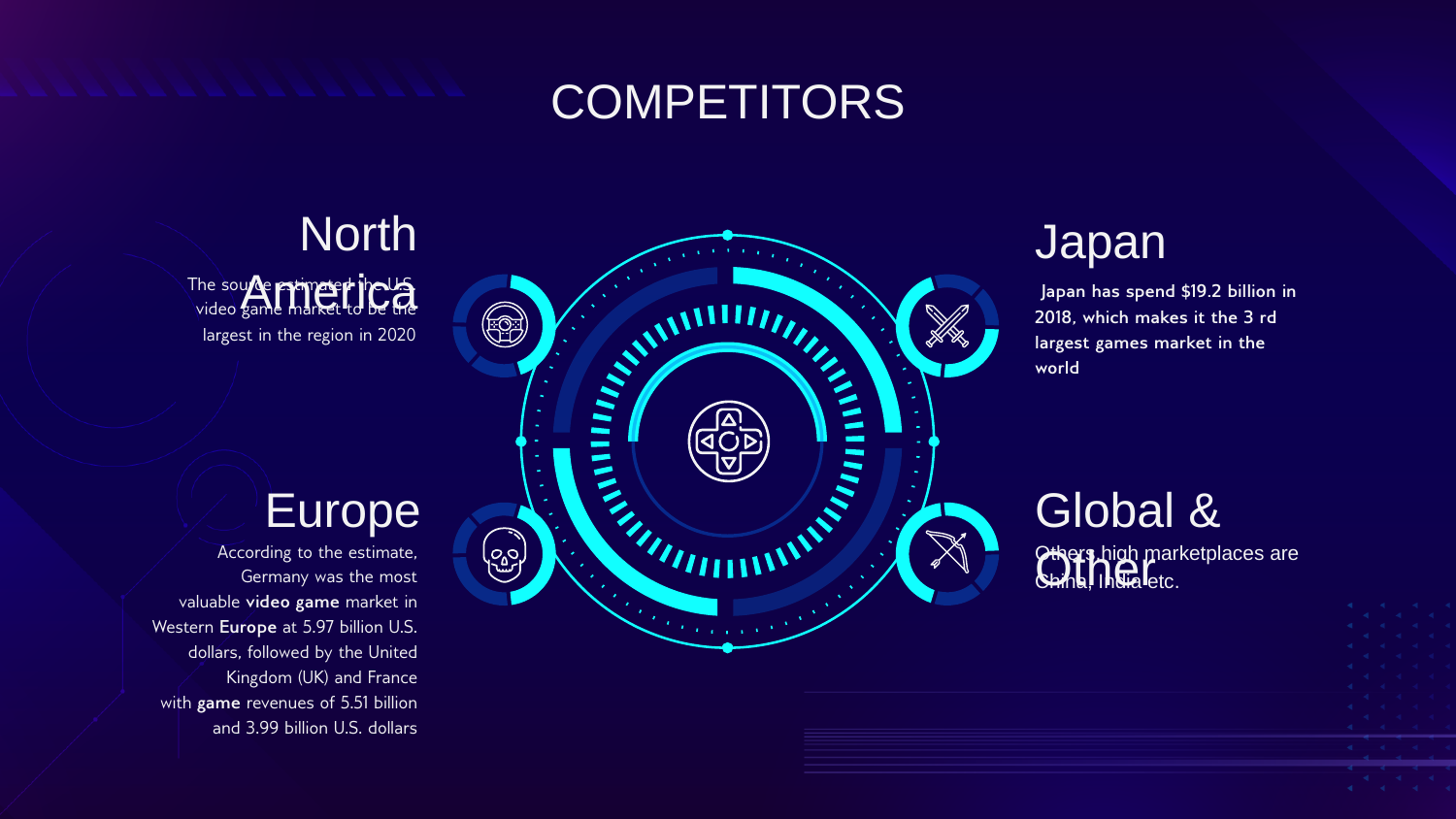

# COMPETITORS
North America
Japan

The source estimated the U.S. video game market to be the largest in the region in 2020
 Japan has spend $19.2 billion in 2018, which makes it the 3 rd largest games market in the world

Europe
Global & Other

According to the estimate, Germany was the most valuable video game market in Western Europe at 5.97 billion U.S. dollars, followed by the United Kingdom (UK) and France with game revenues of 5.51 billion and 3.99 billion U.S. dollars
Others,high marketplaces are China, India etc.